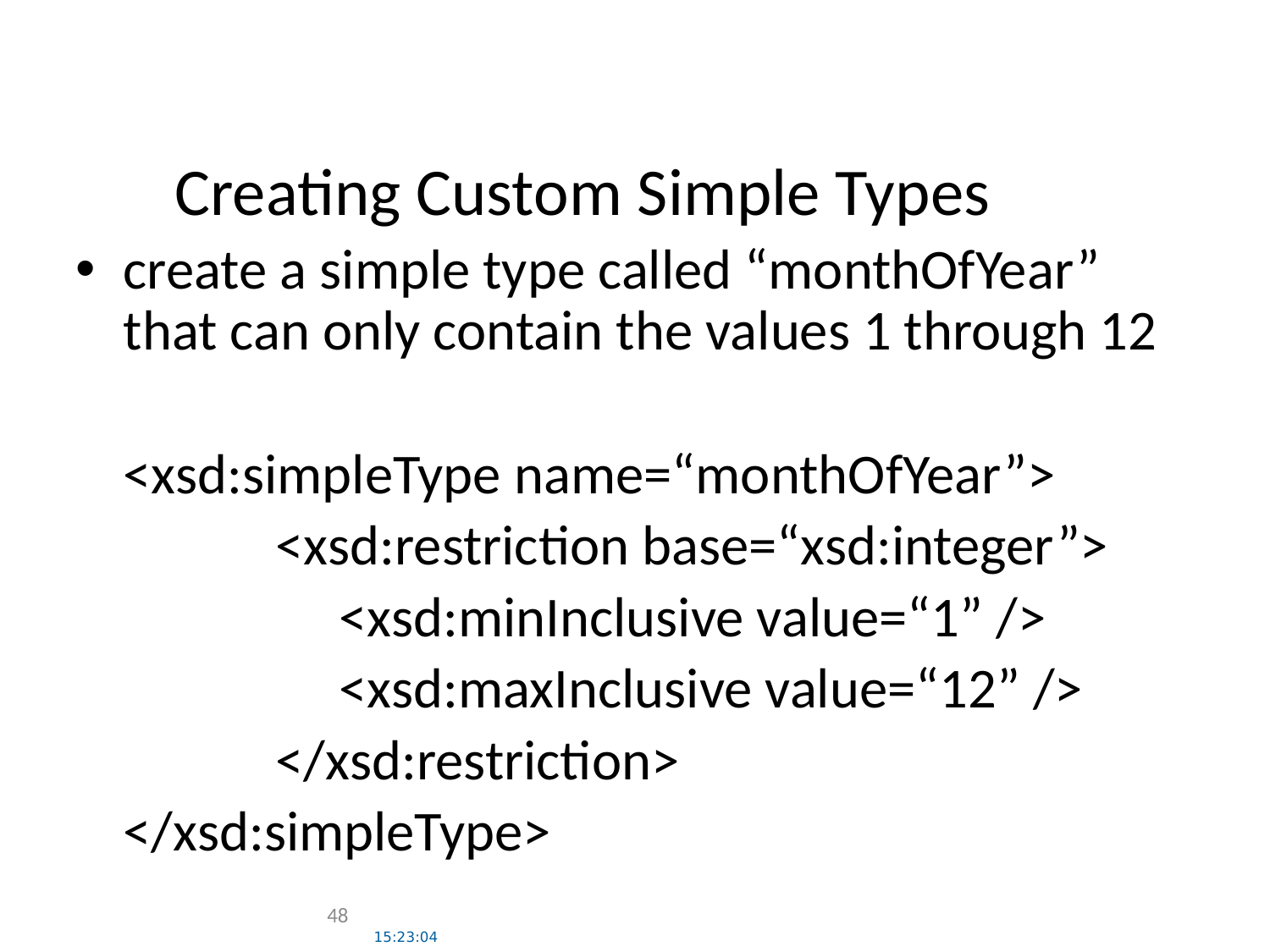

# Creating Custom Simple Types
create a simple type called “monthOfYear” that can only contain the values 1 through 12

	<xsd:simpleType name=“monthOfYear”>
		  <xsd:restriction base=“xsd:integer”>
		       <xsd:minInclusive value=“1” />
		       <xsd:maxInclusive value=“12” />
		  </xsd:restriction>
	</xsd:simpleType>

48
15:23:04